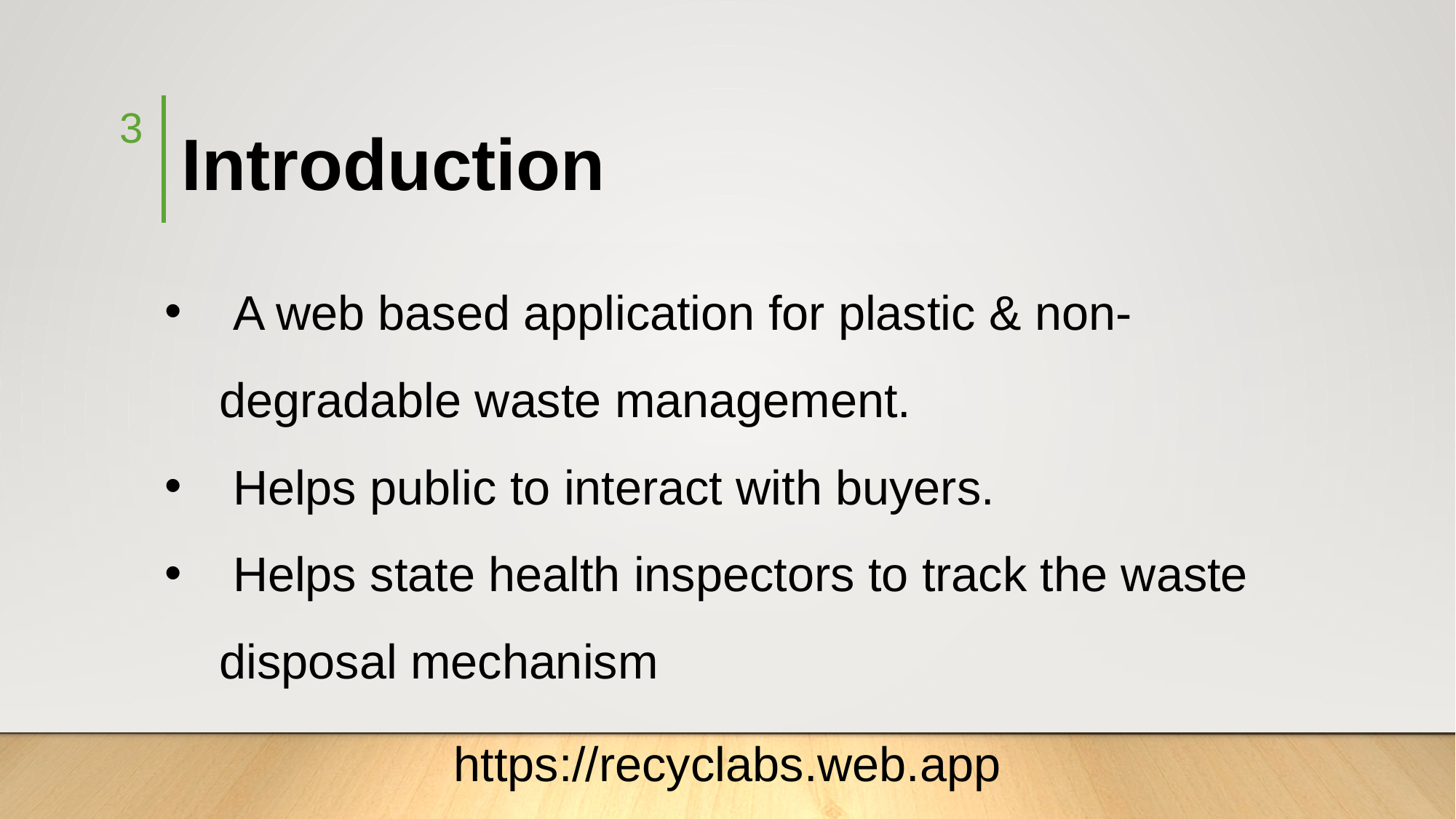

3
Introduction
 A web based application for plastic & non-degradable waste management.
 Helps public to interact with buyers.
 Helps state health inspectors to track the waste disposal mechanism
https://recyclabs.web.app